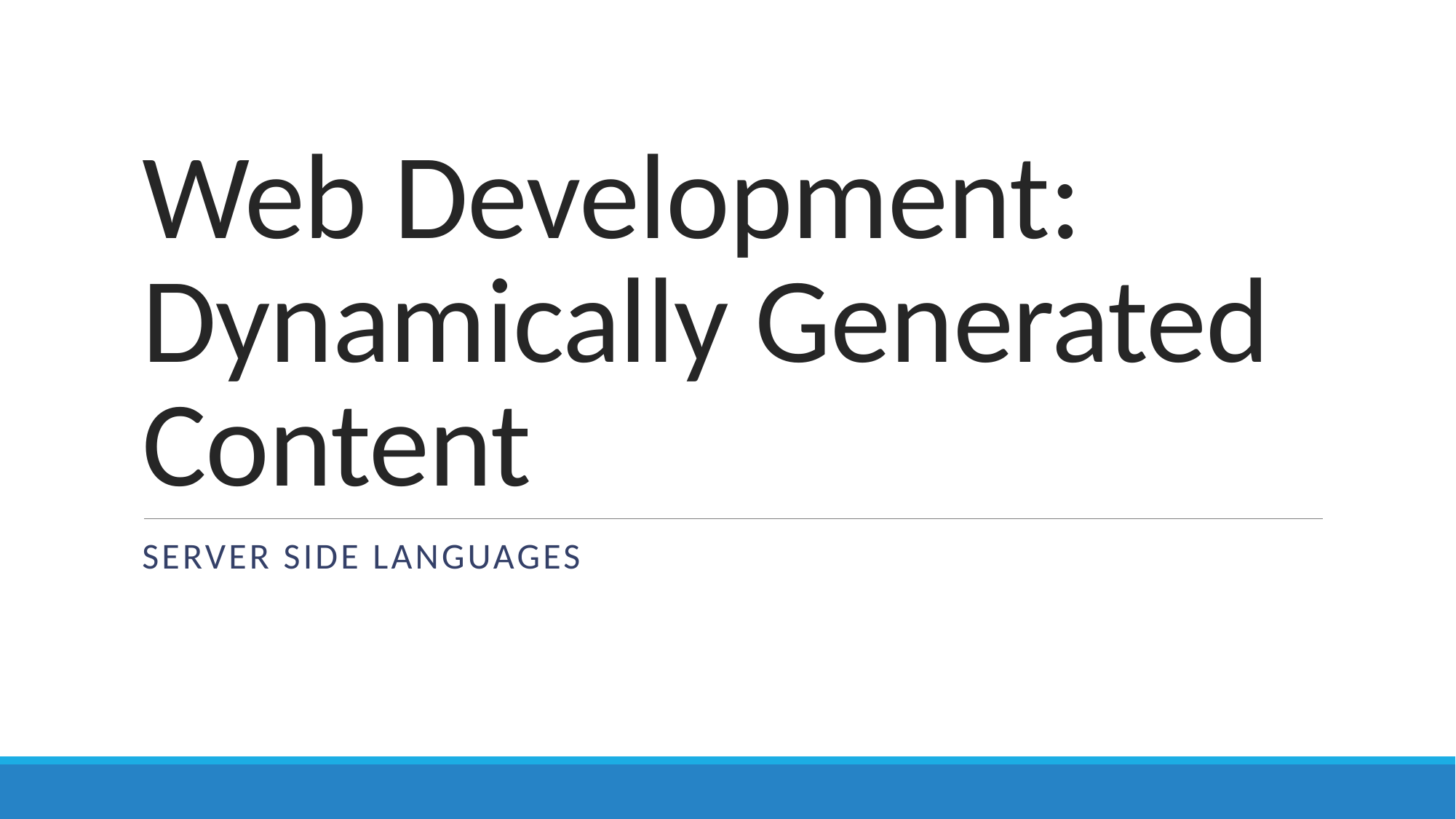

# Web Development: Dynamically Generated Content
Server Side Languages